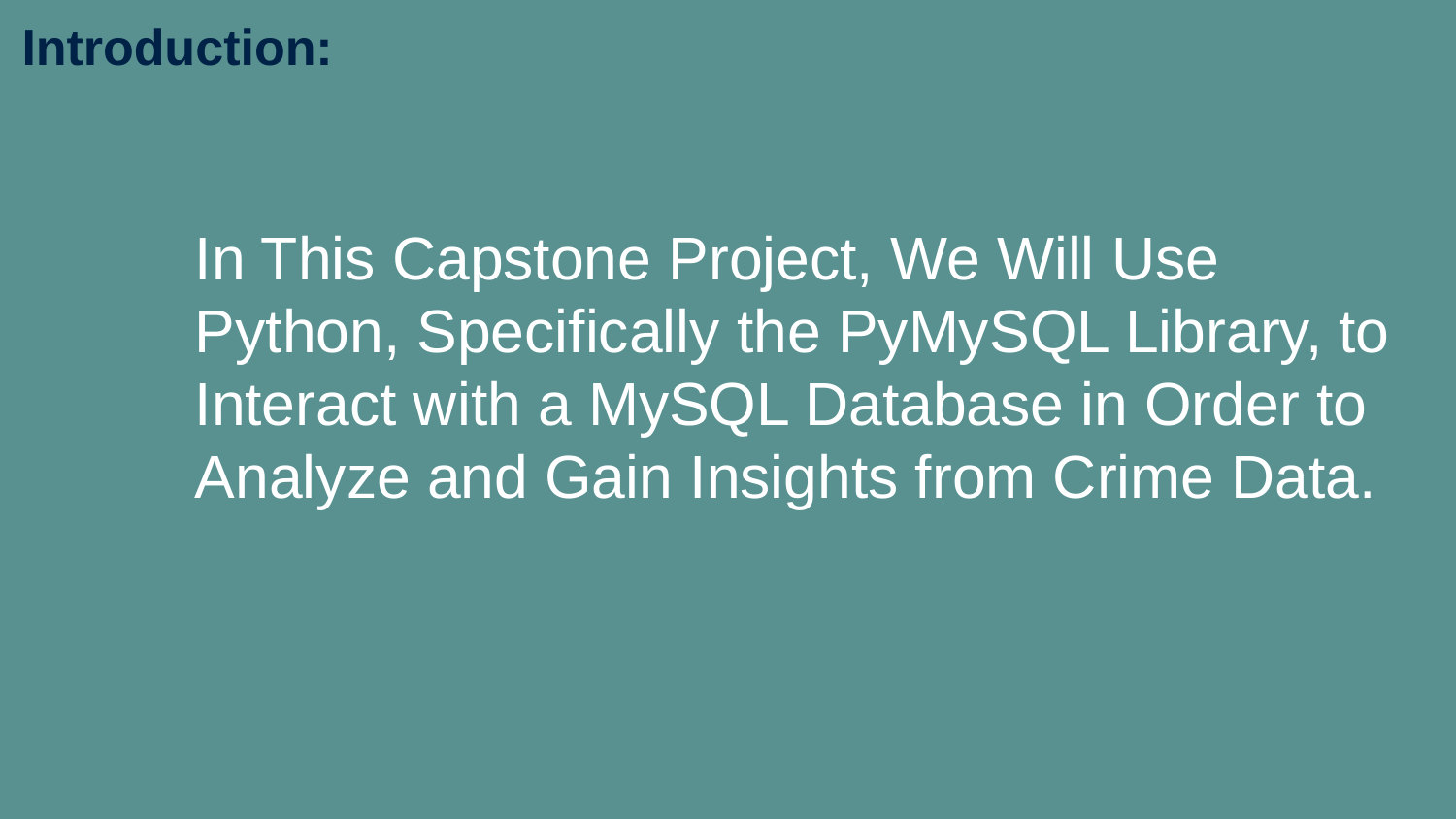

Introduction:
In This Capstone Project, We Will Use Python, Specifically the PyMySQL Library, to Interact with a MySQL Database in Order to Analyze and Gain Insights from Crime Data.